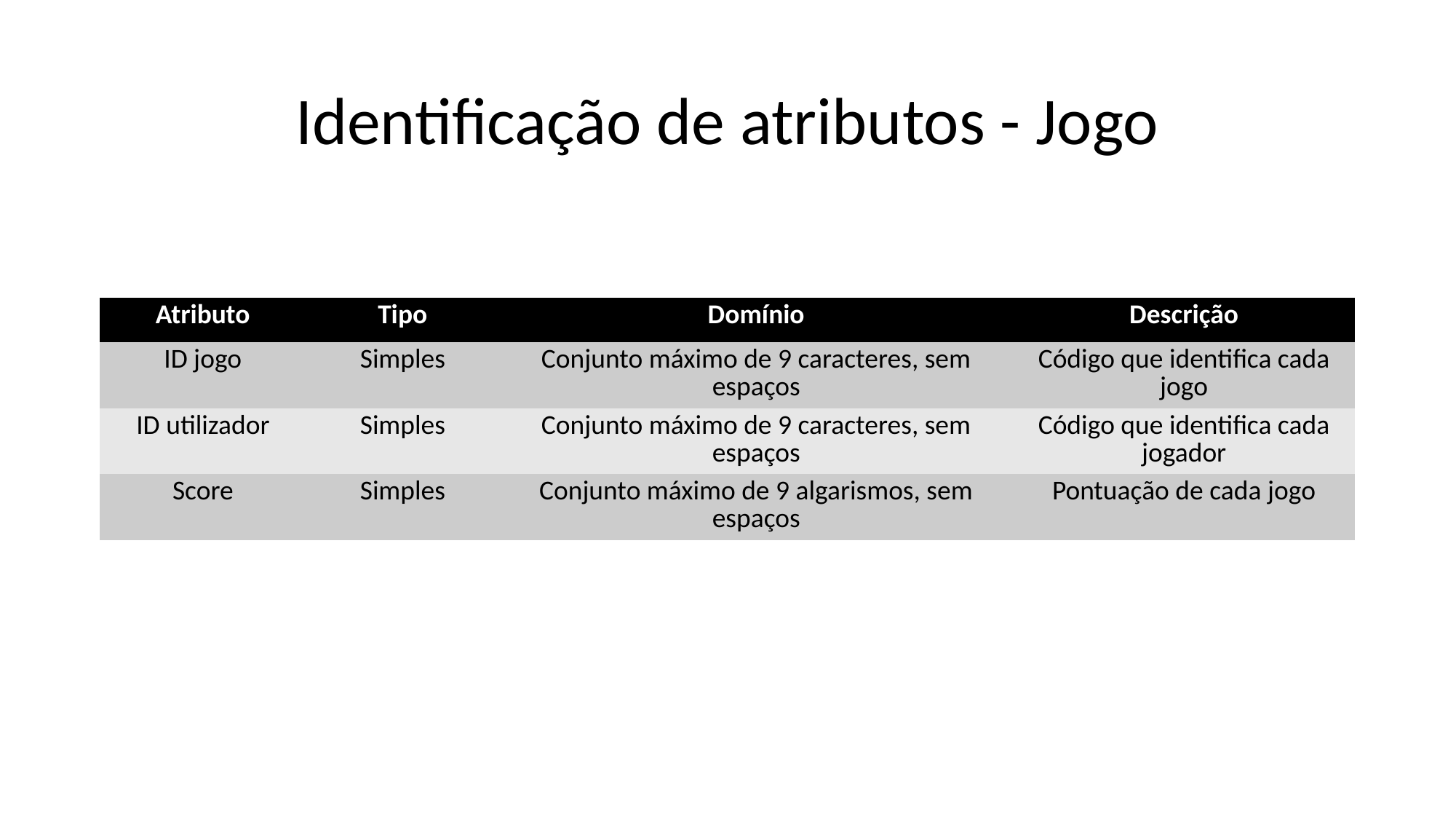

# Identificação de atributos - Jogo
| Atributo | Tipo | Domínio | Descrição |
| --- | --- | --- | --- |
| ID jogo | Simples | Conjunto máximo de 9 caracteres, sem espaços | Código que identifica cada jogo |
| ID utilizador | Simples | Conjunto máximo de 9 caracteres, sem espaços | Código que identifica cada jogador |
| Score | Simples | Conjunto máximo de 9 algarismos, sem espaços | Pontuação de cada jogo |